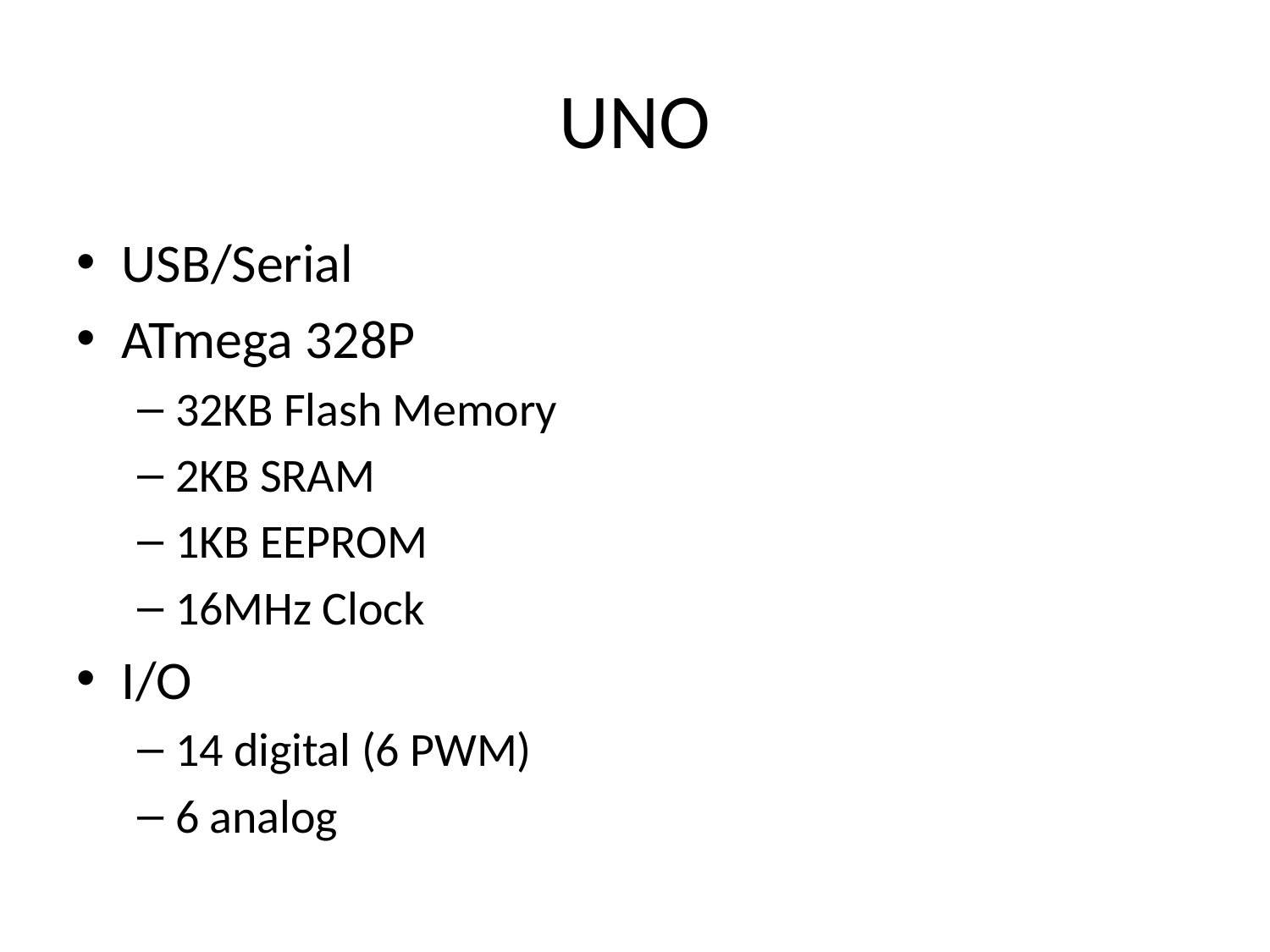

# UNO
USB/Serial
ATmega 328P
32KB Flash Memory
2KB SRAM
1KB EEPROM
16MHz Clock
I/O
14 digital (6 PWM)
6 analog